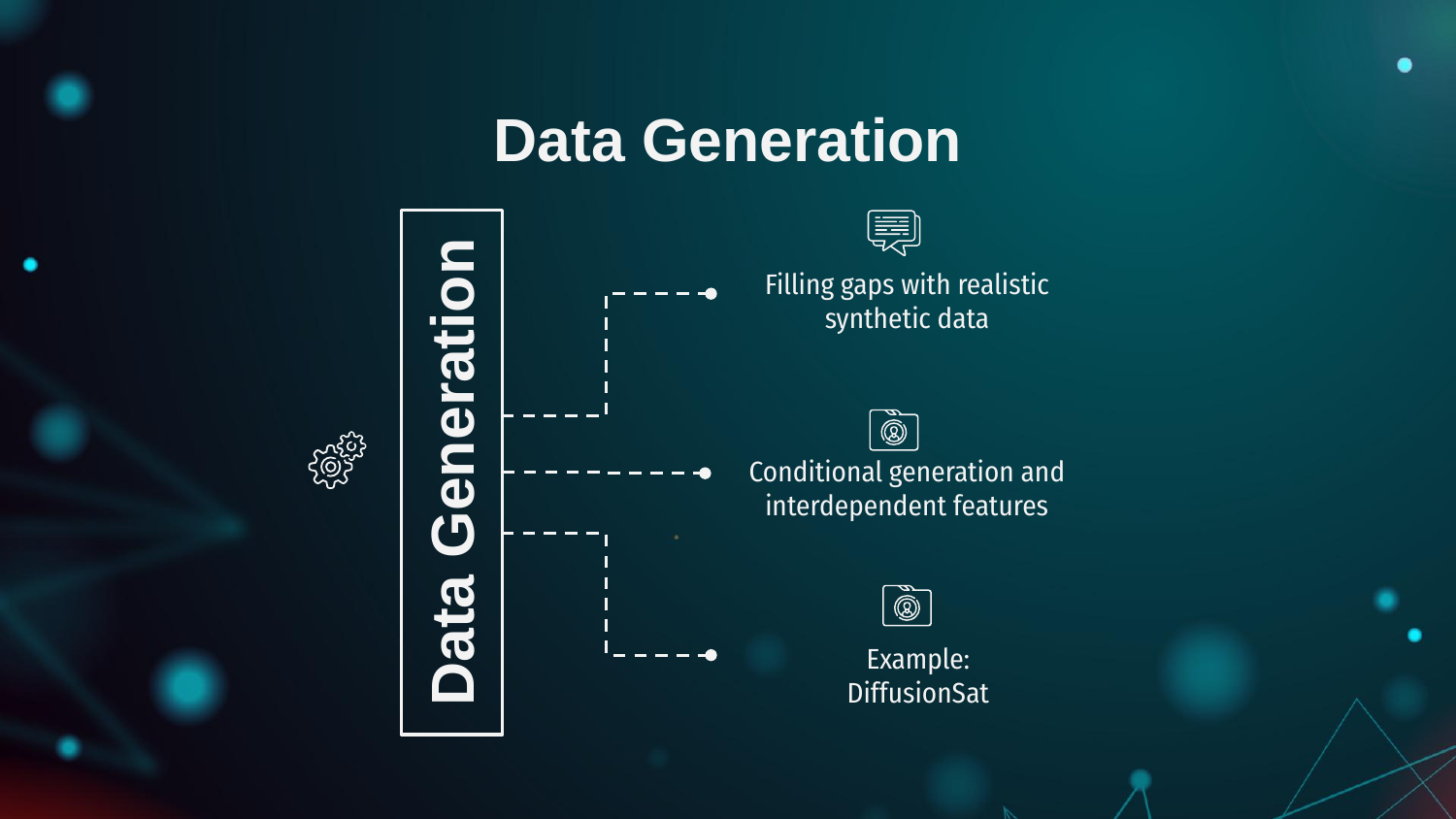

# Data Generation

Filling gaps with realistic synthetic data

Data Generation

Conditional generation and interdependent features

Example:
DiffusionSat